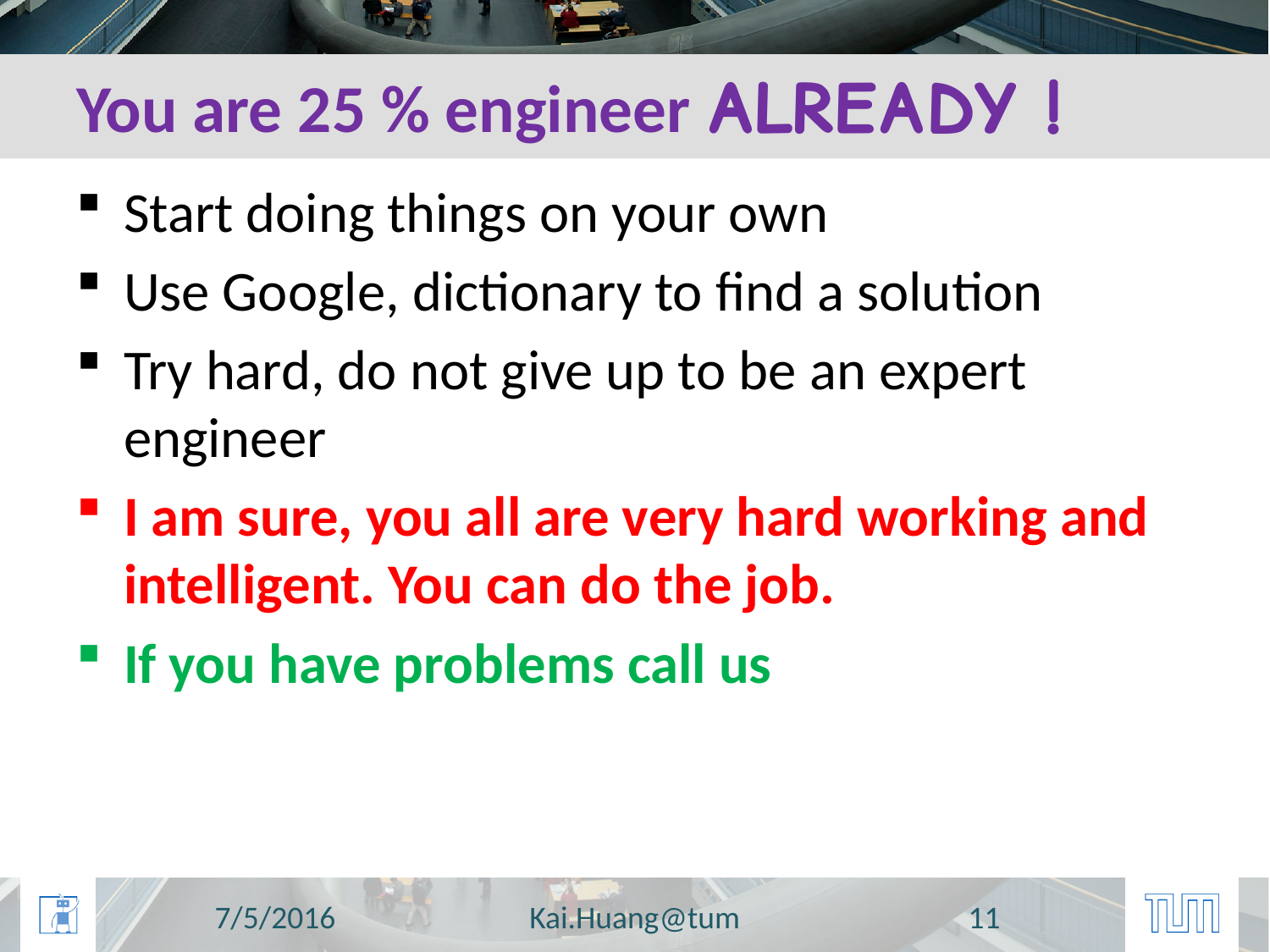

# You are 25 % engineer ALREADY !
Start doing things on your own
Use Google, dictionary to find a solution
Try hard, do not give up to be an expert engineer
I am sure, you all are very hard working and intelligent. You can do the job.
If you have problems call us

7/5/2016
Kai.Huang@tum
11